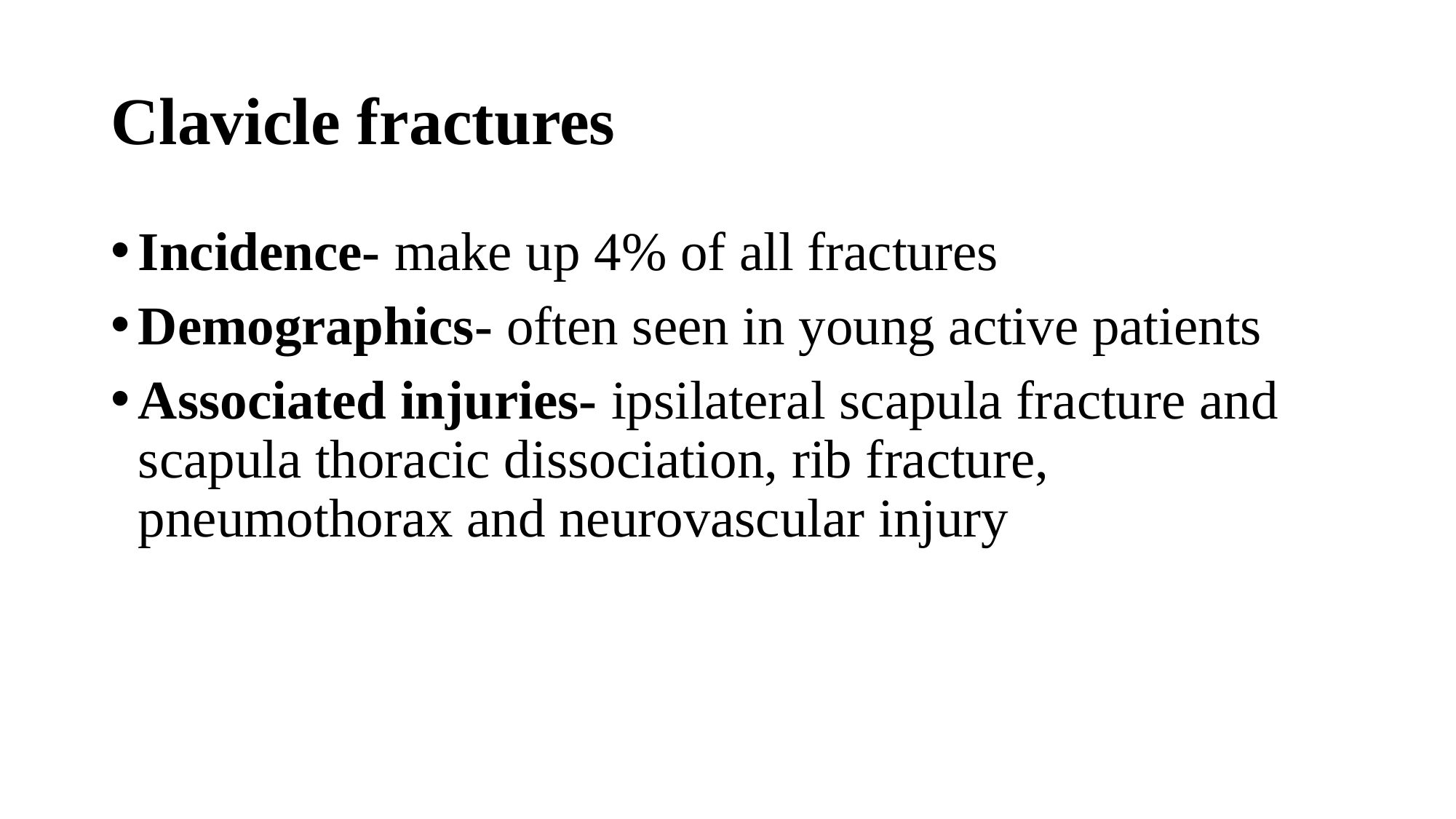

# Clavicle fractures
Incidence- make up 4% of all fractures
Demographics- often seen in young active patients
Associated injuries- ipsilateral scapula fracture and scapula thoracic dissociation, rib fracture, pneumothorax and neurovascular injury